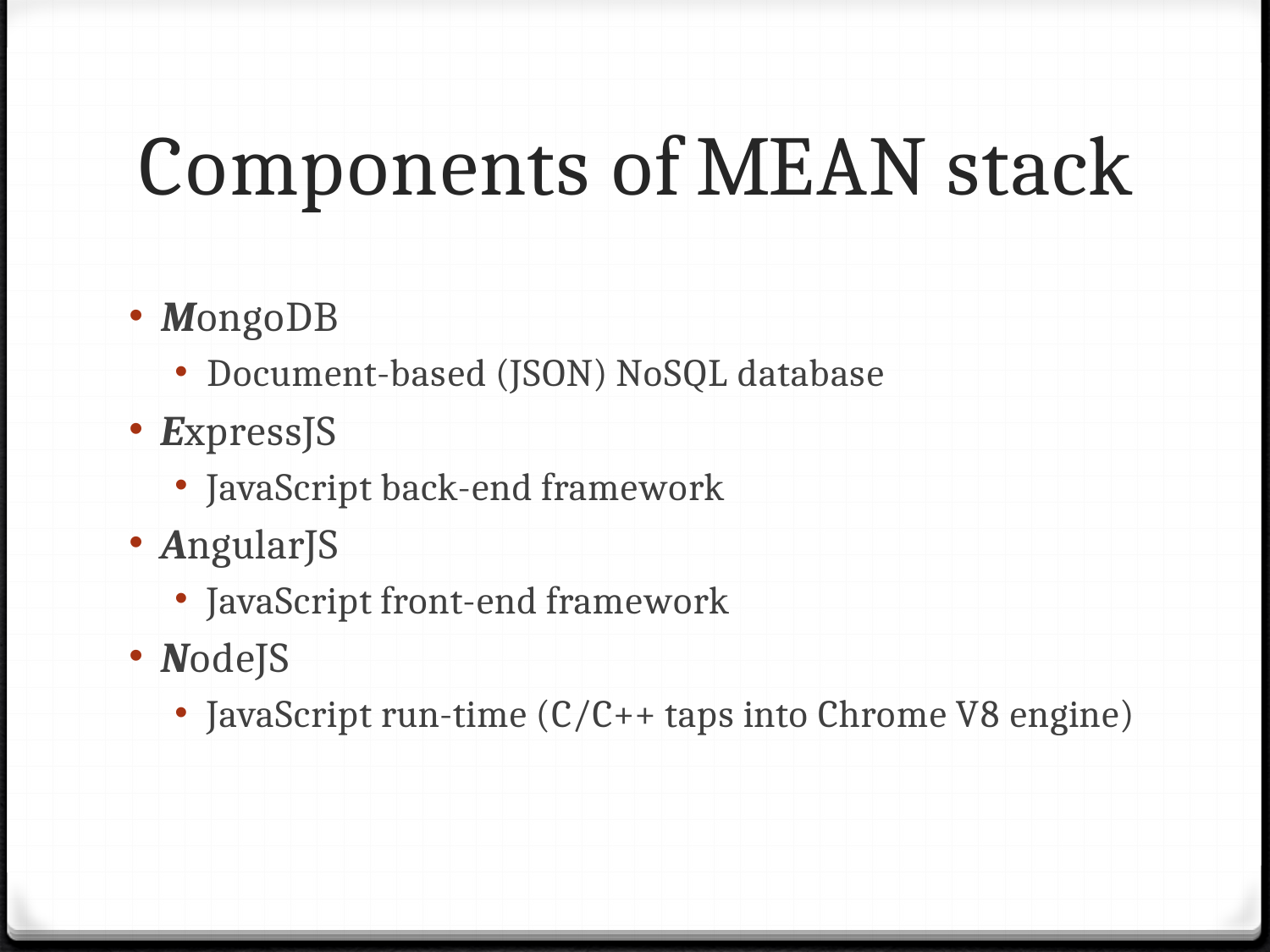

# Components of MEAN stack
MongoDB
Document-based (JSON) NoSQL database
ExpressJS
JavaScript back-end framework
AngularJS
JavaScript front-end framework
NodeJS
JavaScript run-time (C/C++ taps into Chrome V8 engine)